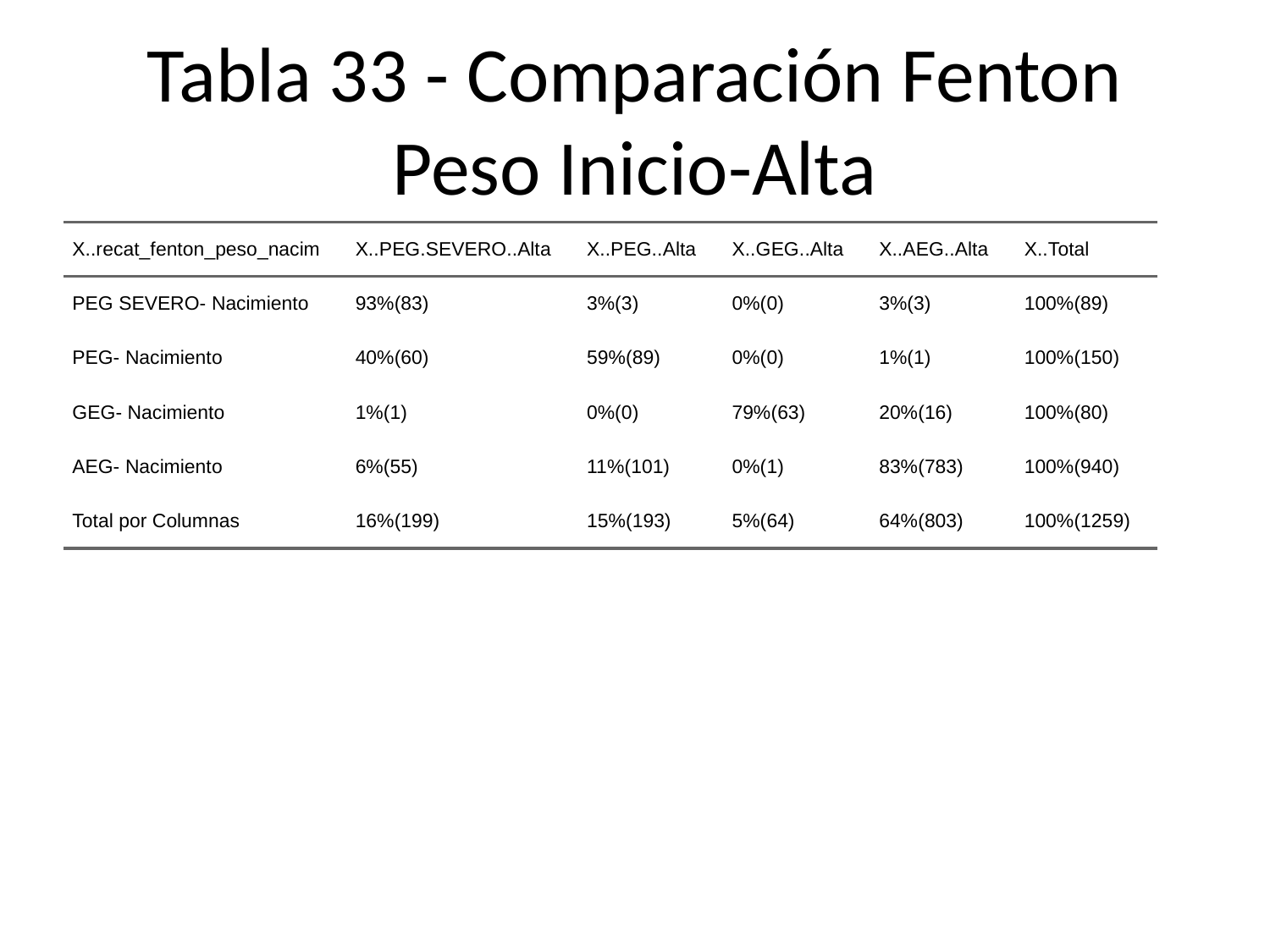

# Tabla 33 - Comparación Fenton Peso Inicio-Alta
| X..recat\_fenton\_peso\_nacim | X..PEG.SEVERO..Alta | X..PEG..Alta | X..GEG..Alta | X..AEG..Alta | X..Total |
| --- | --- | --- | --- | --- | --- |
| PEG SEVERO- Nacimiento | 93%(83) | 3%(3) | 0%(0) | 3%(3) | 100%(89) |
| PEG- Nacimiento | 40%(60) | 59%(89) | 0%(0) | 1%(1) | 100%(150) |
| GEG- Nacimiento | 1%(1) | 0%(0) | 79%(63) | 20%(16) | 100%(80) |
| AEG- Nacimiento | 6%(55) | 11%(101) | 0%(1) | 83%(783) | 100%(940) |
| Total por Columnas | 16%(199) | 15%(193) | 5%(64) | 64%(803) | 100%(1259) |